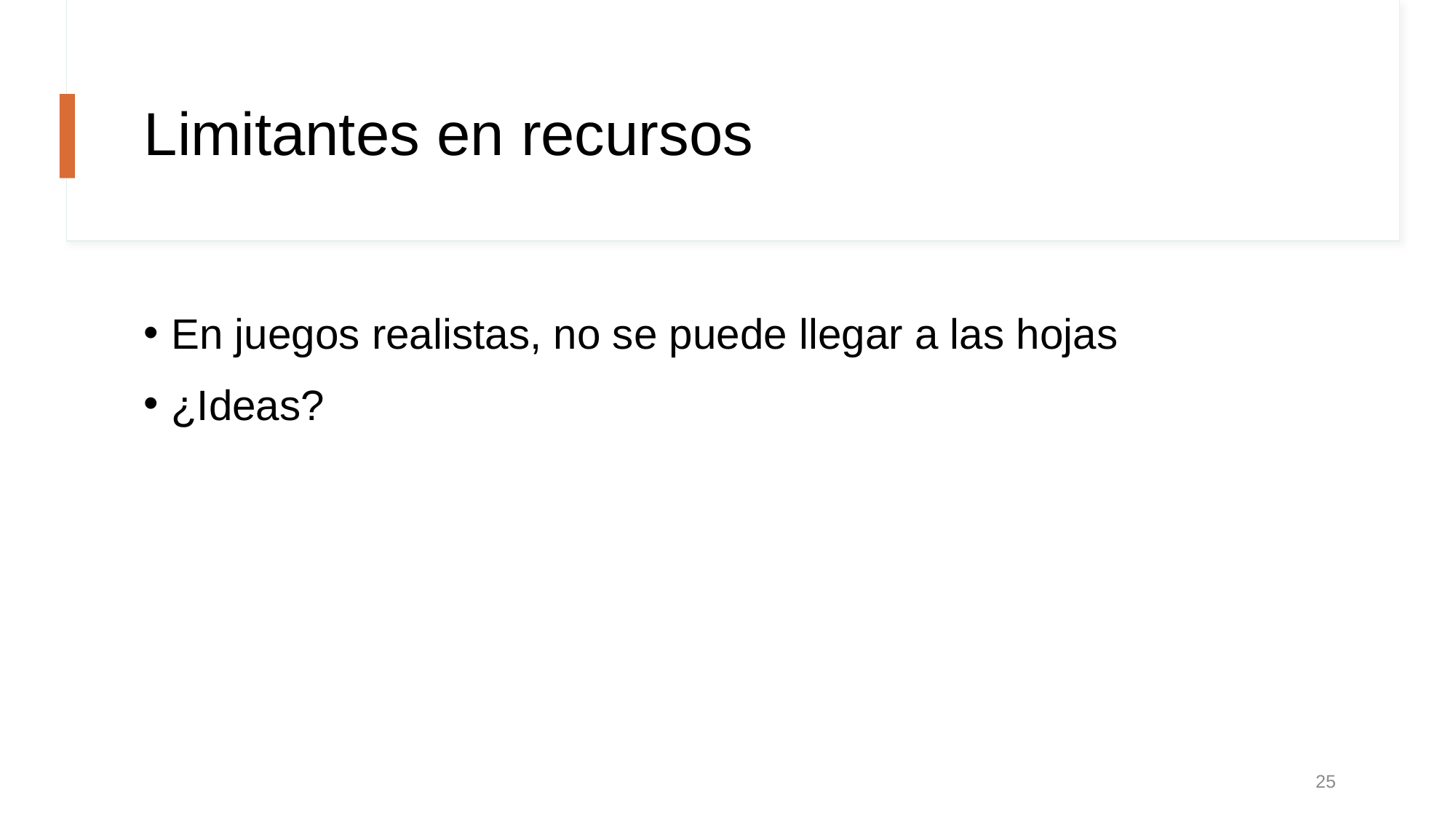

# Limitantes en recursos
En juegos realistas, no se puede llegar a las hojas
¿Ideas?

25